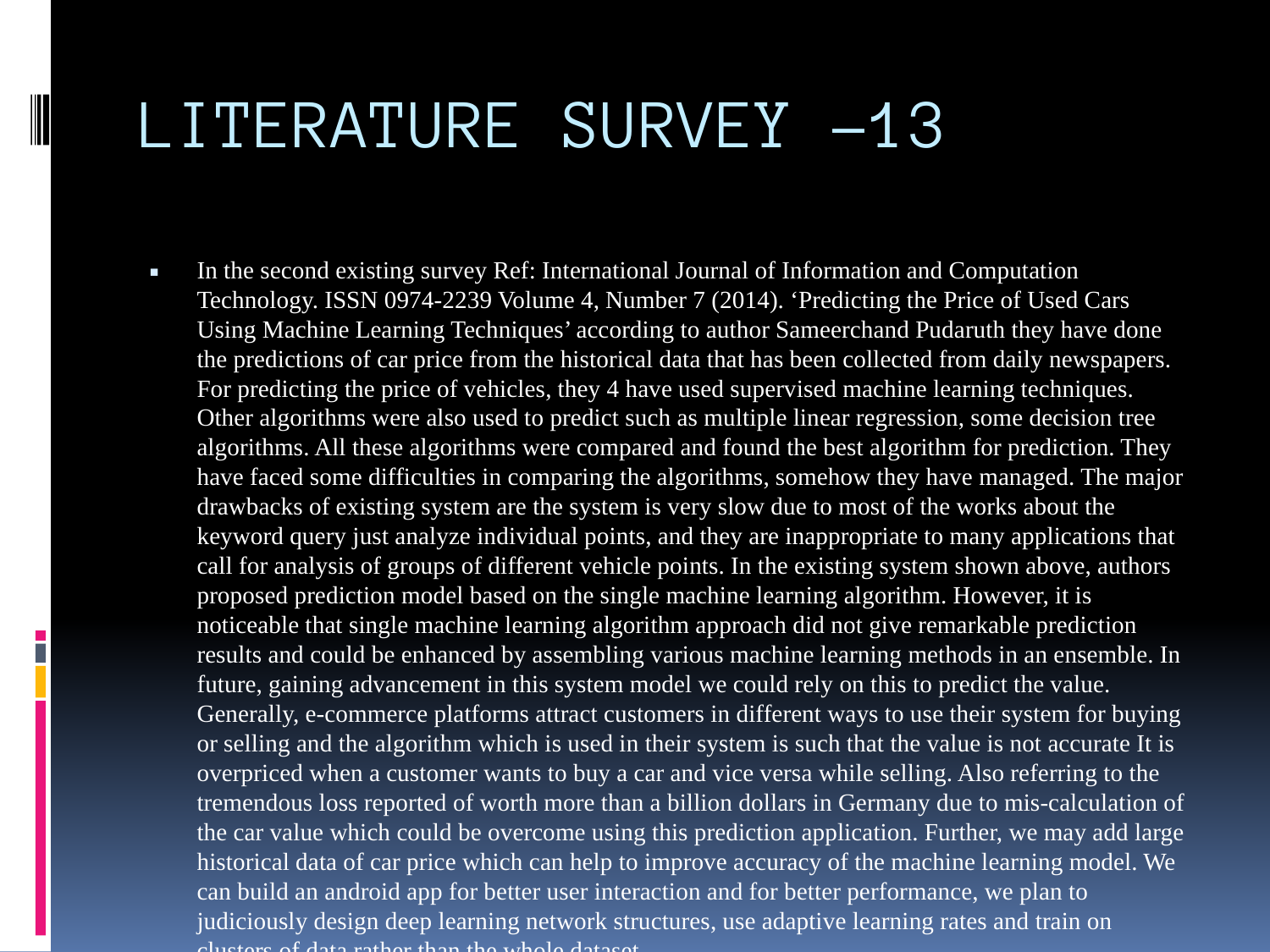

# LITERATURE SURVEY -13
In the second existing survey Ref: International Journal of Information and Computation Technology. ISSN 0974-2239 Volume 4, Number 7 (2014). ‘Predicting the Price of Used Cars Using Machine Learning Techniques’ according to author Sameerchand Pudaruth they have done the predictions of car price from the historical data that has been collected from daily newspapers. For predicting the price of vehicles, they 4 have used supervised machine learning techniques. Other algorithms were also used to predict such as multiple linear regression, some decision tree algorithms. All these algorithms were compared and found the best algorithm for prediction. They have faced some difficulties in comparing the algorithms, somehow they have managed. The major drawbacks of existing system are the system is very slow due to most of the works about the keyword query just analyze individual points, and they are inappropriate to many applications that call for analysis of groups of different vehicle points. In the existing system shown above, authors proposed prediction model based on the single machine learning algorithm. However, it is noticeable that single machine learning algorithm approach did not give remarkable prediction results and could be enhanced by assembling various machine learning methods in an ensemble. In future, gaining advancement in this system model we could rely on this to predict the value. Generally, e-commerce platforms attract customers in different ways to use their system for buying or selling and the algorithm which is used in their system is such that the value is not accurate It is overpriced when a customer wants to buy a car and vice versa while selling. Also referring to the tremendous loss reported of worth more than a billion dollars in Germany due to mis-calculation of the car value which could be overcome using this prediction application. Further, we may add large historical data of car price which can help to improve accuracy of the machine learning model. We can build an android app for better user interaction and for better performance, we plan to judiciously design deep learning network structures, use adaptive learning rates and train on clusters of data rather than the whole dataset.